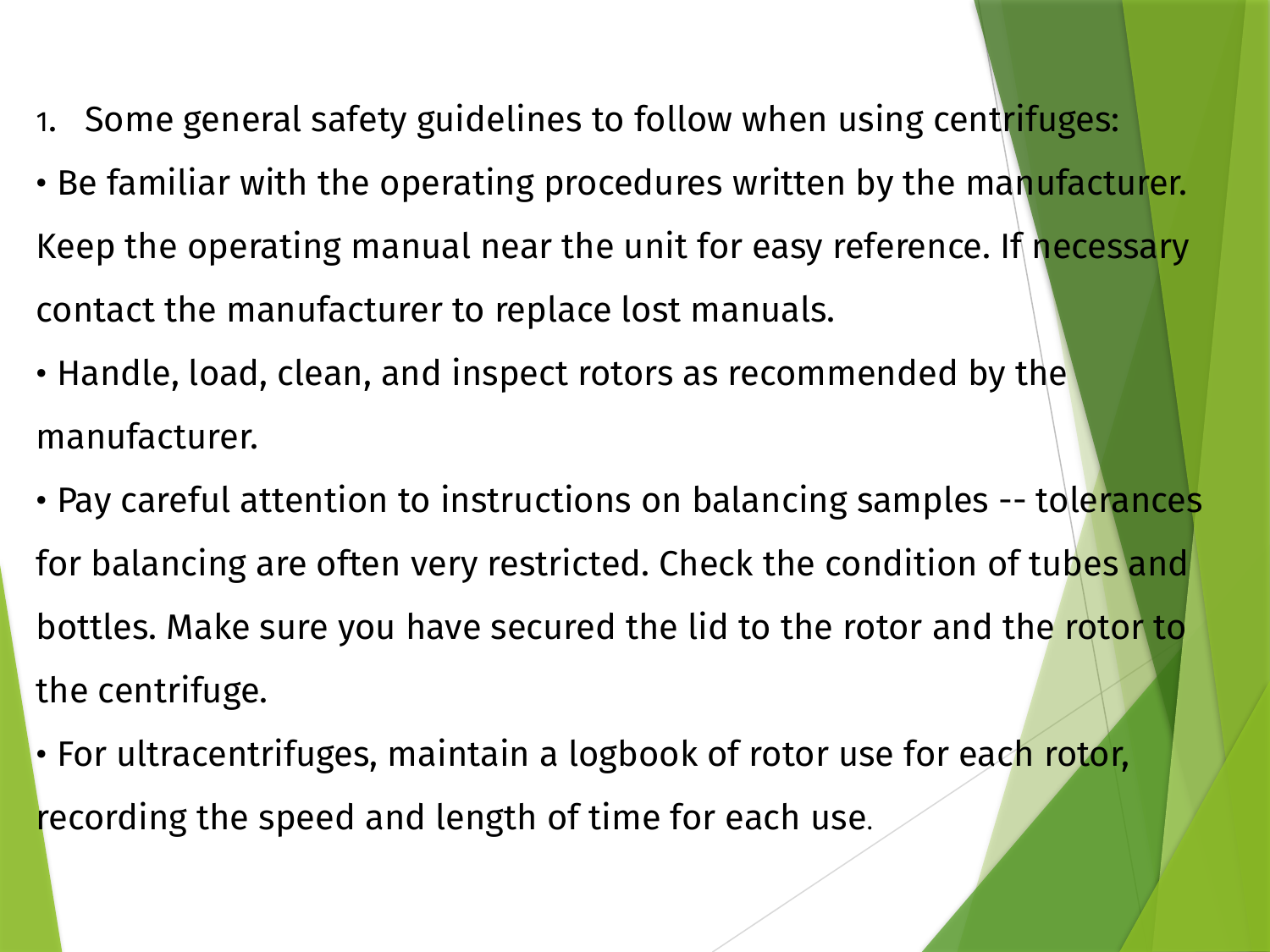

1.   Some general safety guidelines to follow when using centrifuges:
• Be familiar with the operating procedures written by the manufacturer. Keep the operating manual near the unit for easy reference. If necessary contact the manufacturer to replace lost manuals.
• Handle, load, clean, and inspect rotors as recommended by the manufacturer.
• Pay careful attention to instructions on balancing samples -- tolerances for balancing are often very restricted. Check the condition of tubes and bottles. Make sure you have secured the lid to the rotor and the rotor to the centrifuge.
• For ultracentrifuges, maintain a logbook of rotor use for each rotor, recording the speed and length of time for each use.